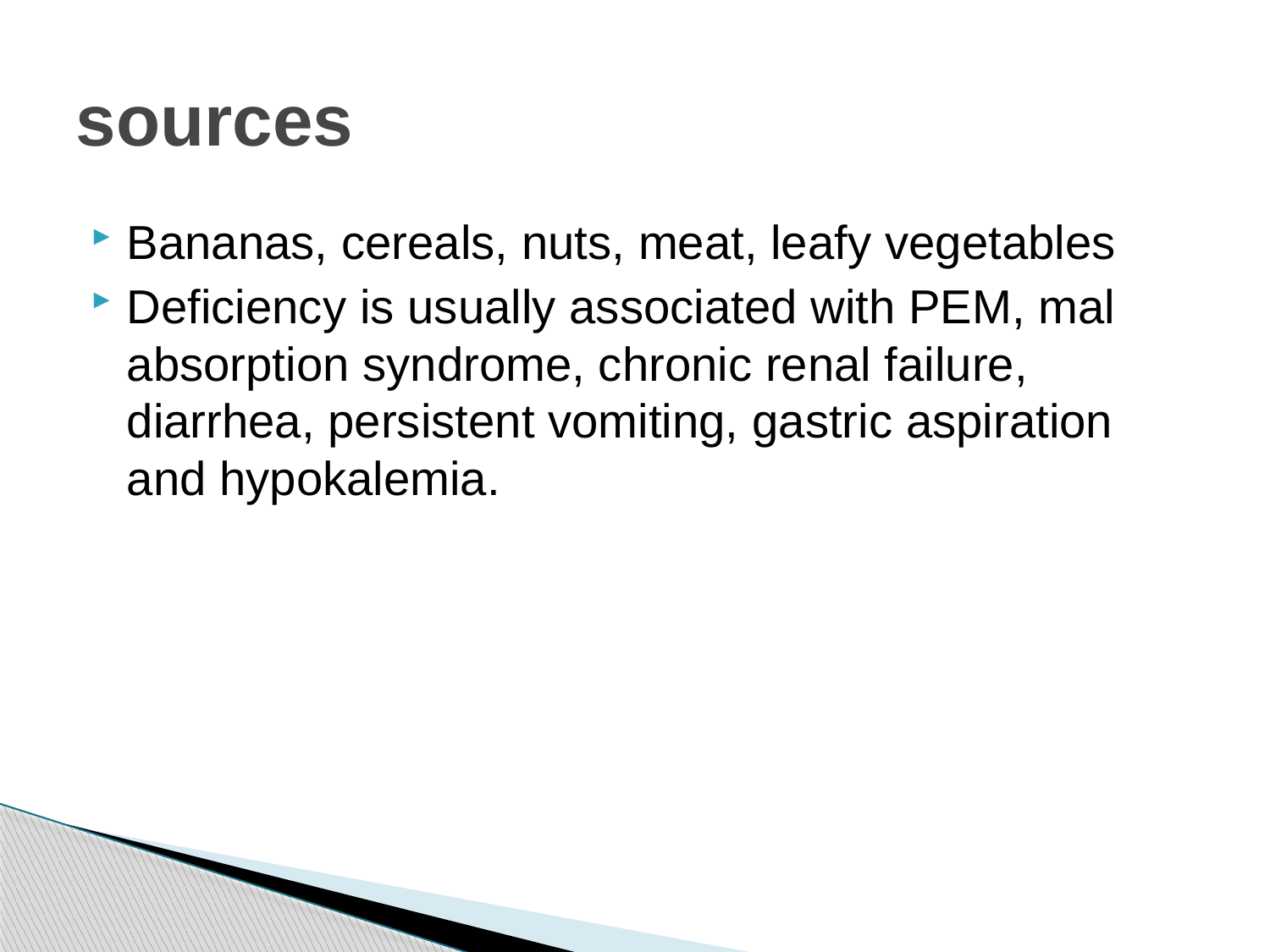

# sources
Bananas, cereals, nuts, meat, leafy vegetables
Deficiency is usually associated with PEM, mal absorption syndrome, chronic renal failure, diarrhea, persistent vomiting, gastric aspiration and hypokalemia.